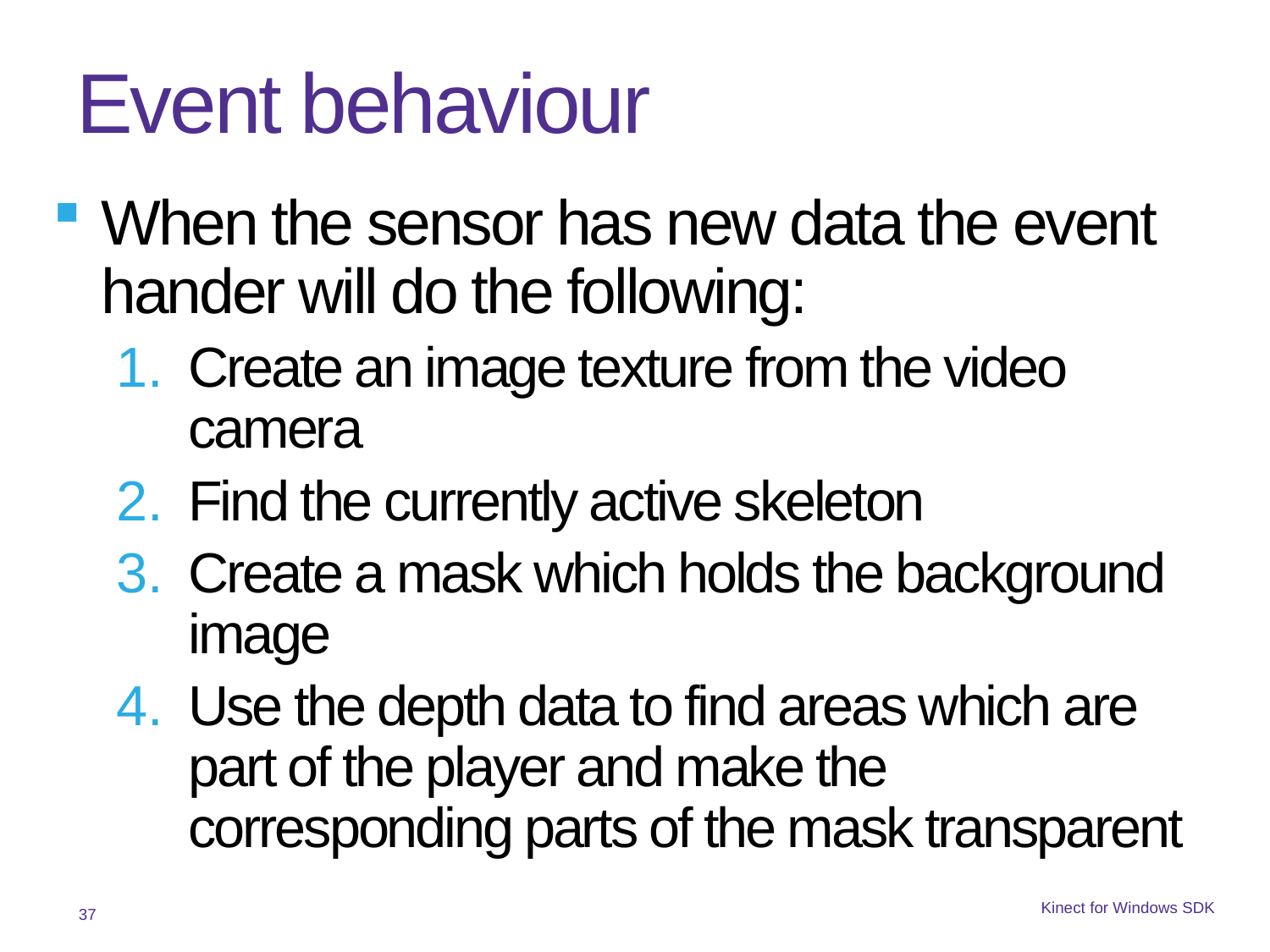

# Event behaviour
When the sensor has new data the event hander will do the following:
Create an image texture from the video camera
Find the currently active skeleton
Create a mask which holds the background image
Use the depth data to find areas which are part of the player and make the corresponding parts of the mask transparent
37